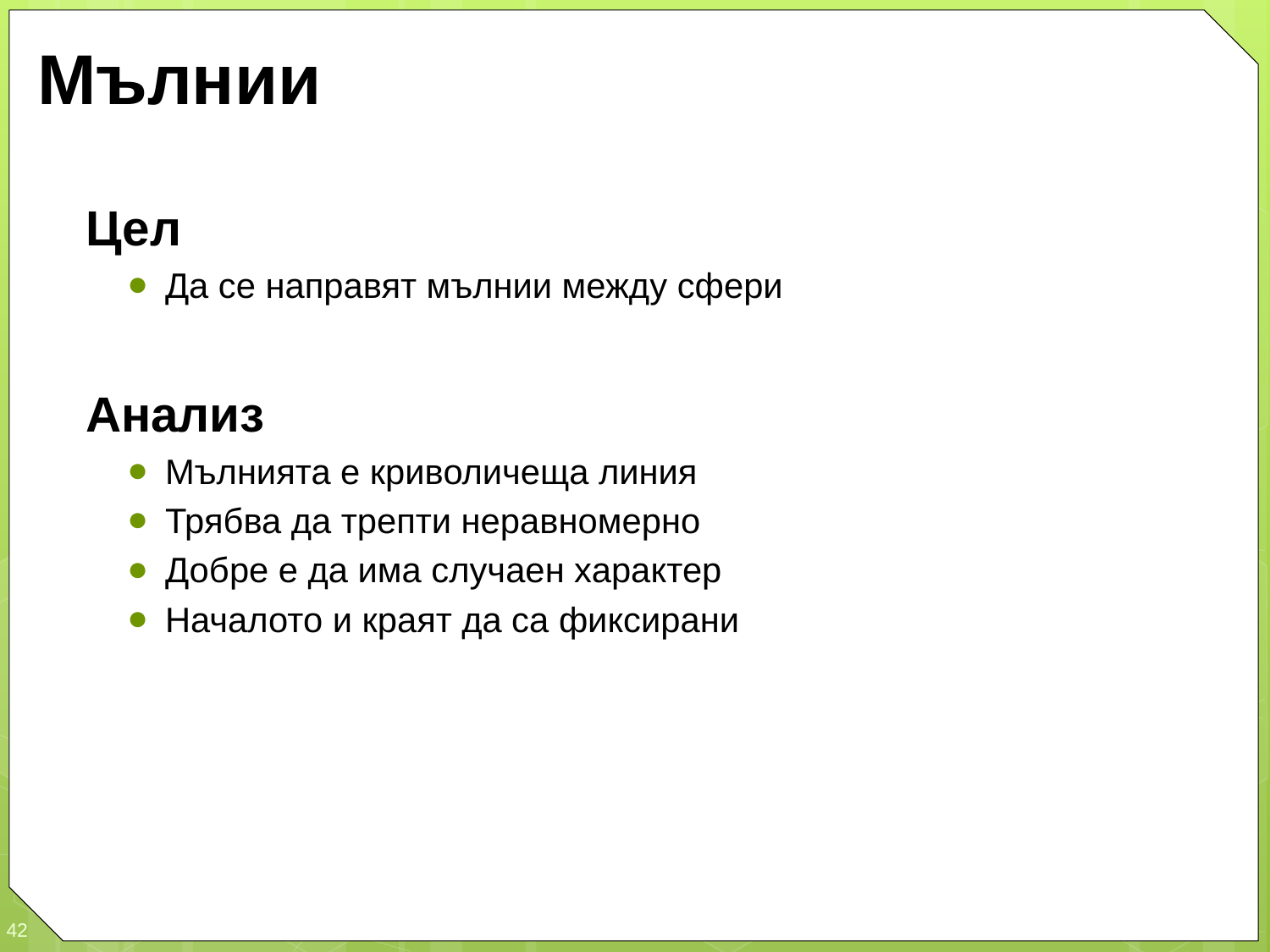

# Мълнии
Цел
Да се направят мълнии между сфери

Анализ
Мълнията е криволичеща линия
Трябва да трепти неравномерно
Добре е да има случаен характер
Началото и краят да са фиксирани